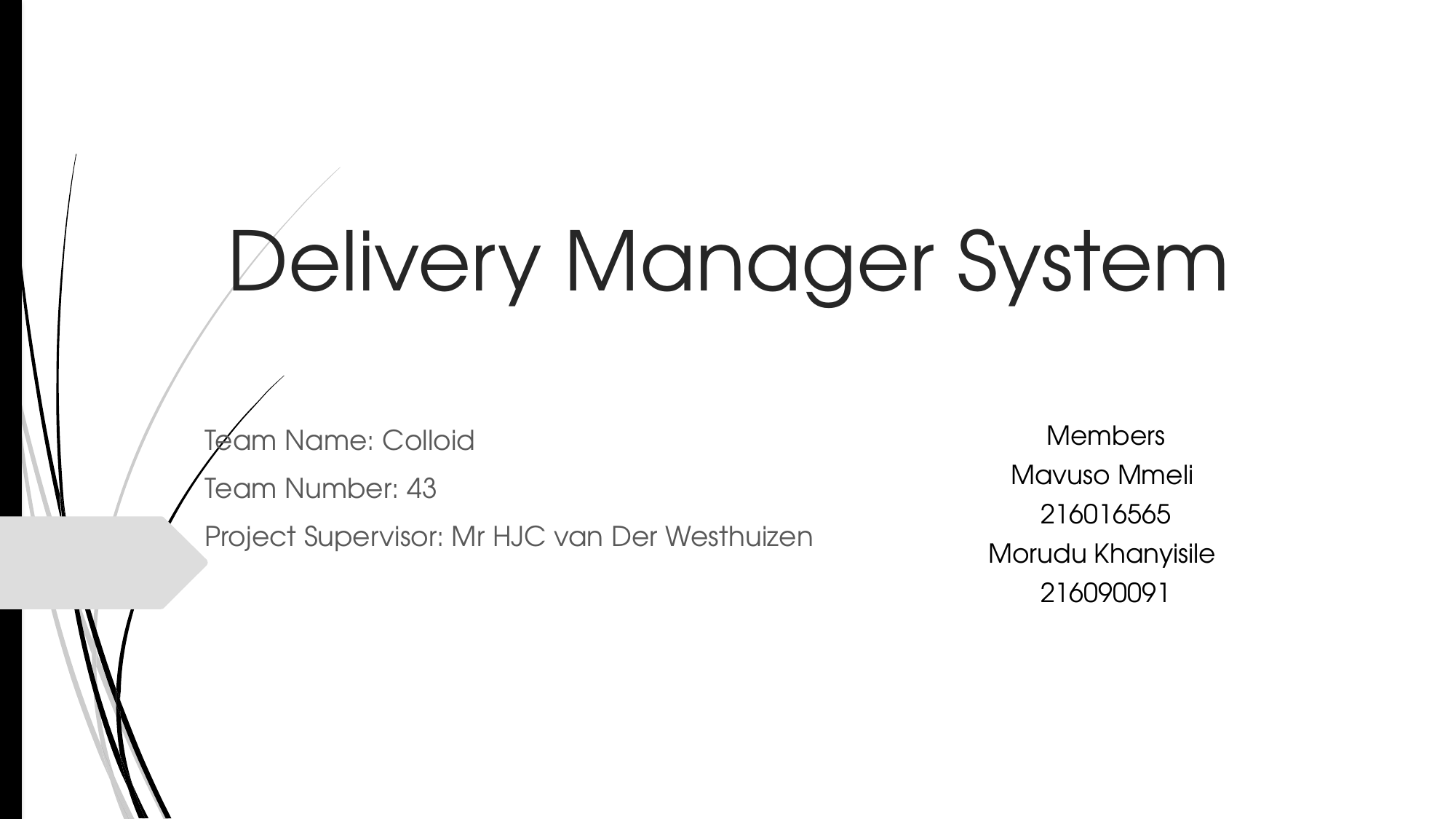

Delivery Manager System
Team Name: Colloid
Team Number: 43
Project Supervisor: Mr HJC van Der Westhuizen

Members
Mavuso Mmeli
216016565
Morudu Khanyisile
216090091